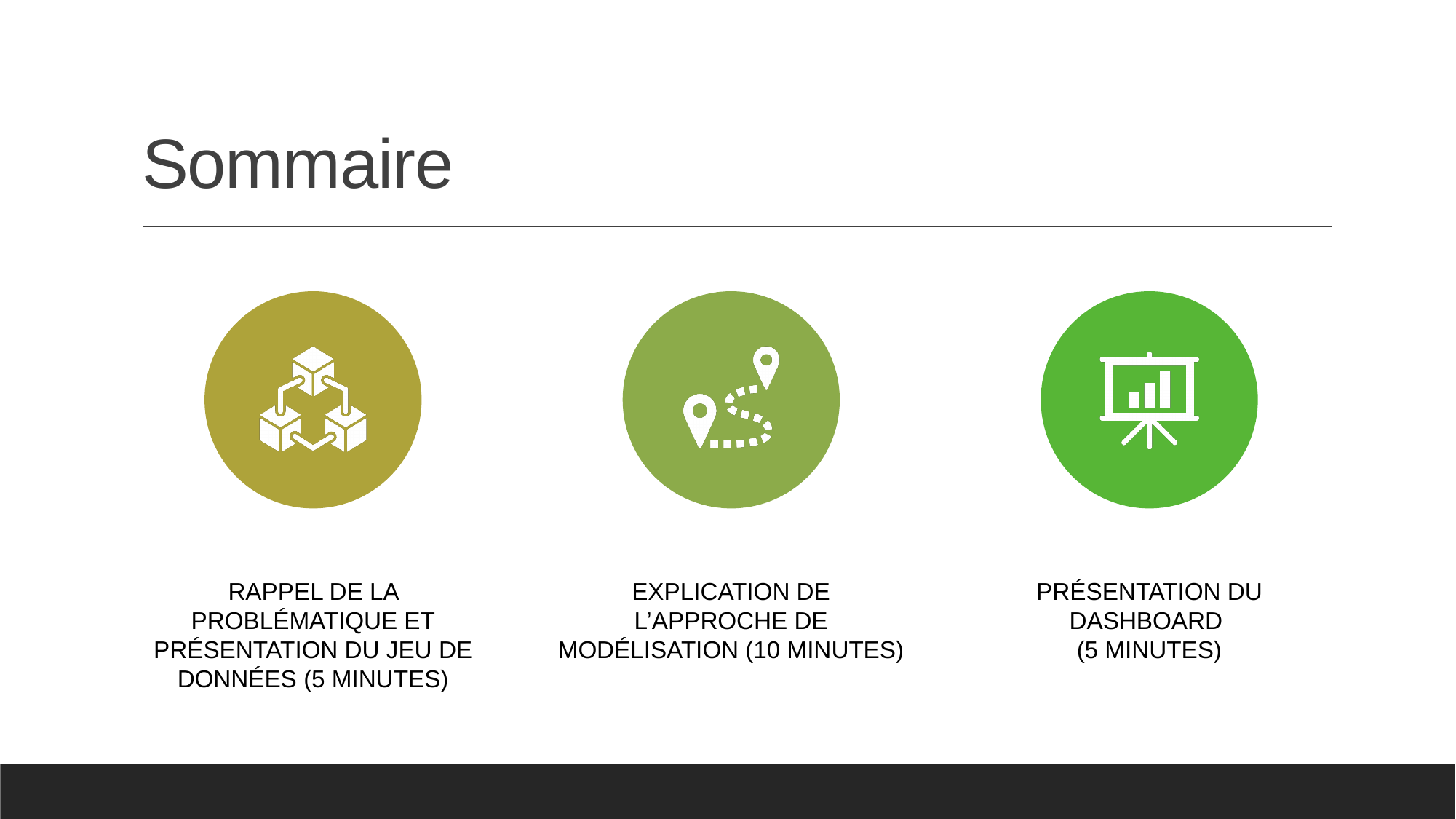

# Sommaire
Rappel de la problématique et présentation du jeu de données (5 minutes)
Explication de l’approche de modélisation (10 minutes)
Présentation du dashboard
(5 minutes)